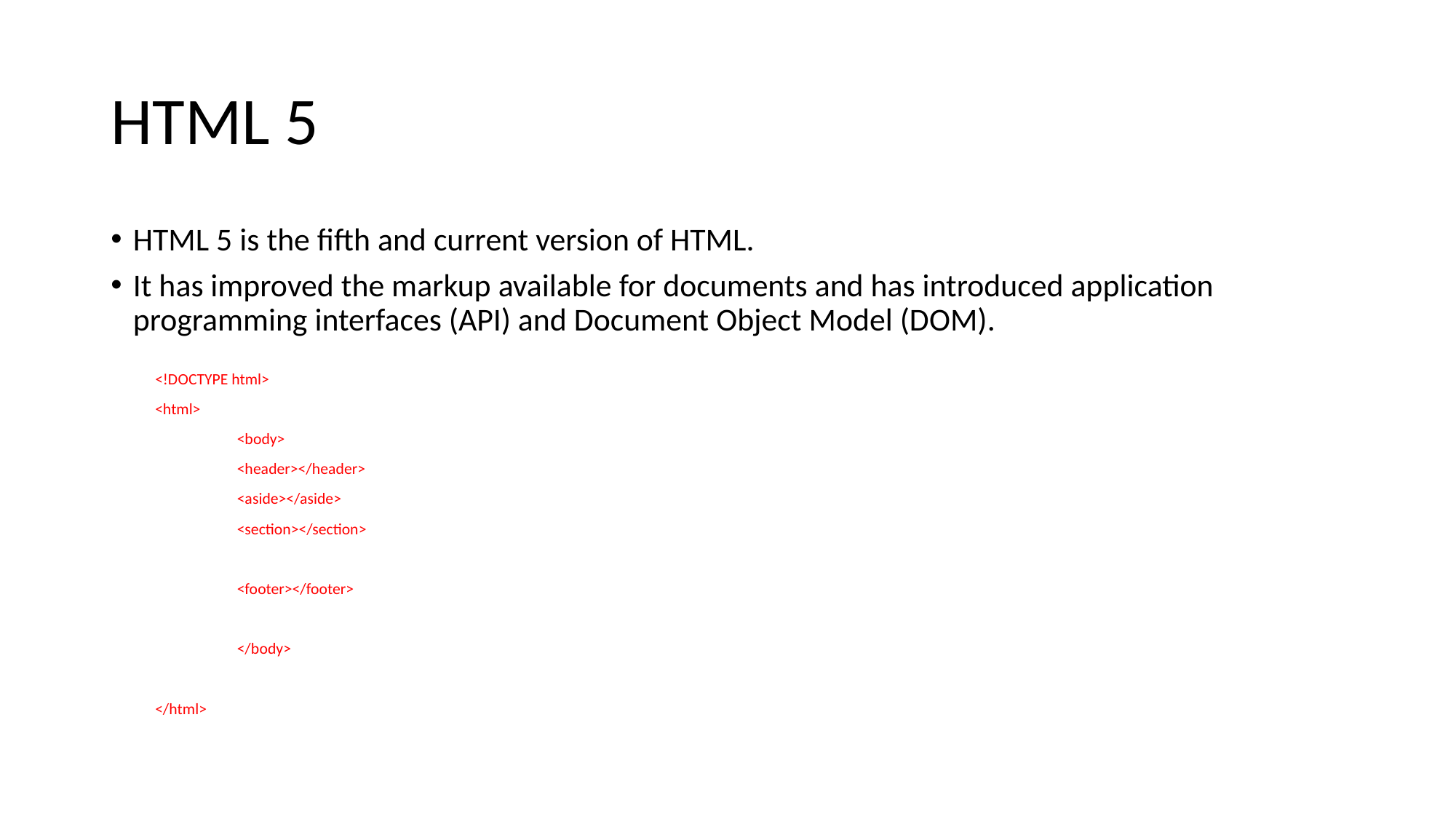

# HTML 5
HTML 5 is the fifth and current version of HTML.
It has improved the markup available for documents and has introduced application programming interfaces (API) and Document Object Model (DOM).

<!DOCTYPE html>
<html>
	<body>
	<header></header>
	<aside></aside>
	<section></section>

	<footer></footer>

	</body>

</html>